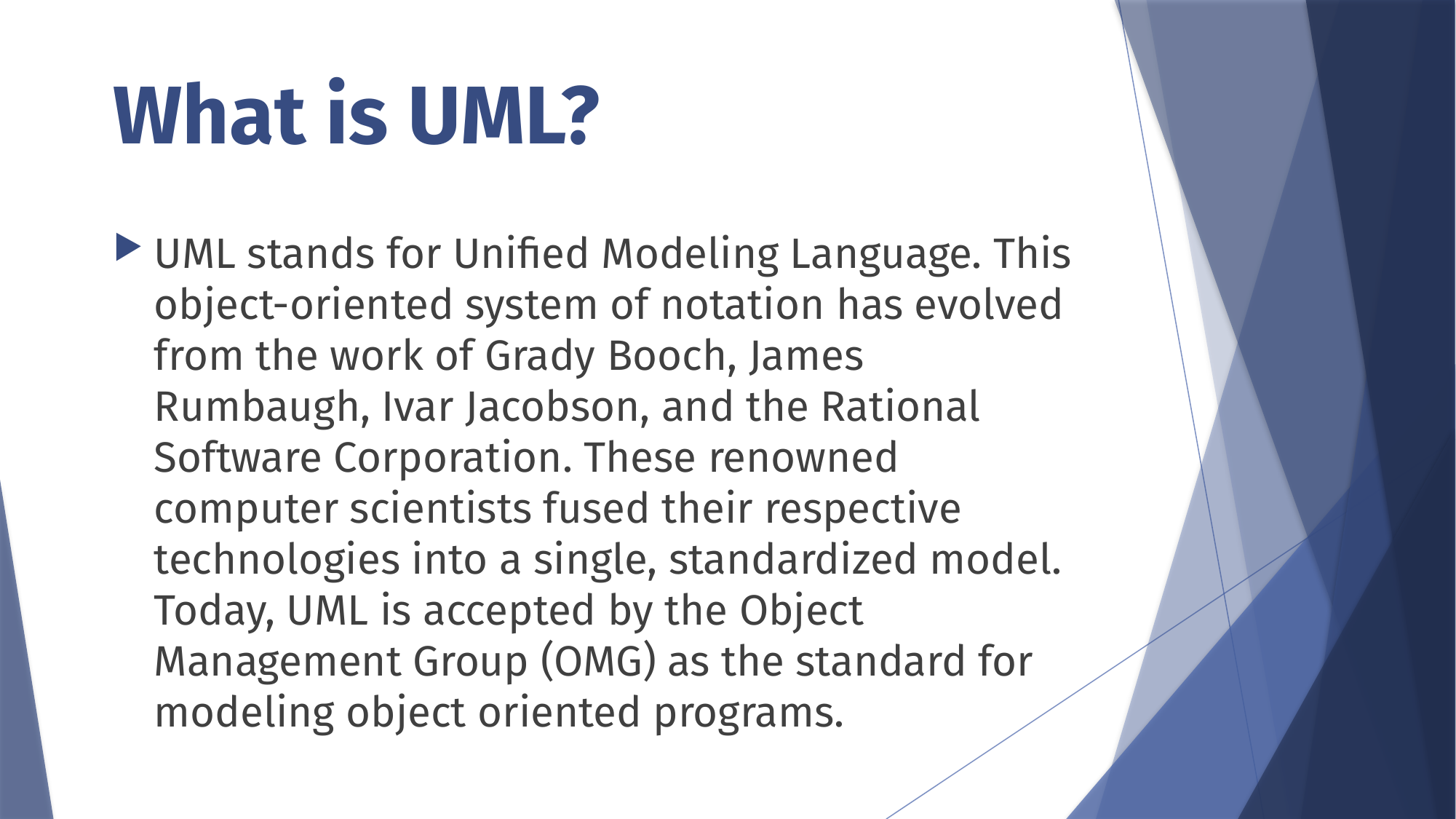

# What is UML?
UML stands for Unified Modeling Language. This object-oriented system of notation has evolved from the work of Grady Booch, James Rumbaugh, Ivar Jacobson, and the Rational Software Corporation. These renowned computer scientists fused their respective technologies into a single, standardized model. Today, UML is accepted by the Object Management Group (OMG) as the standard for modeling object oriented programs.